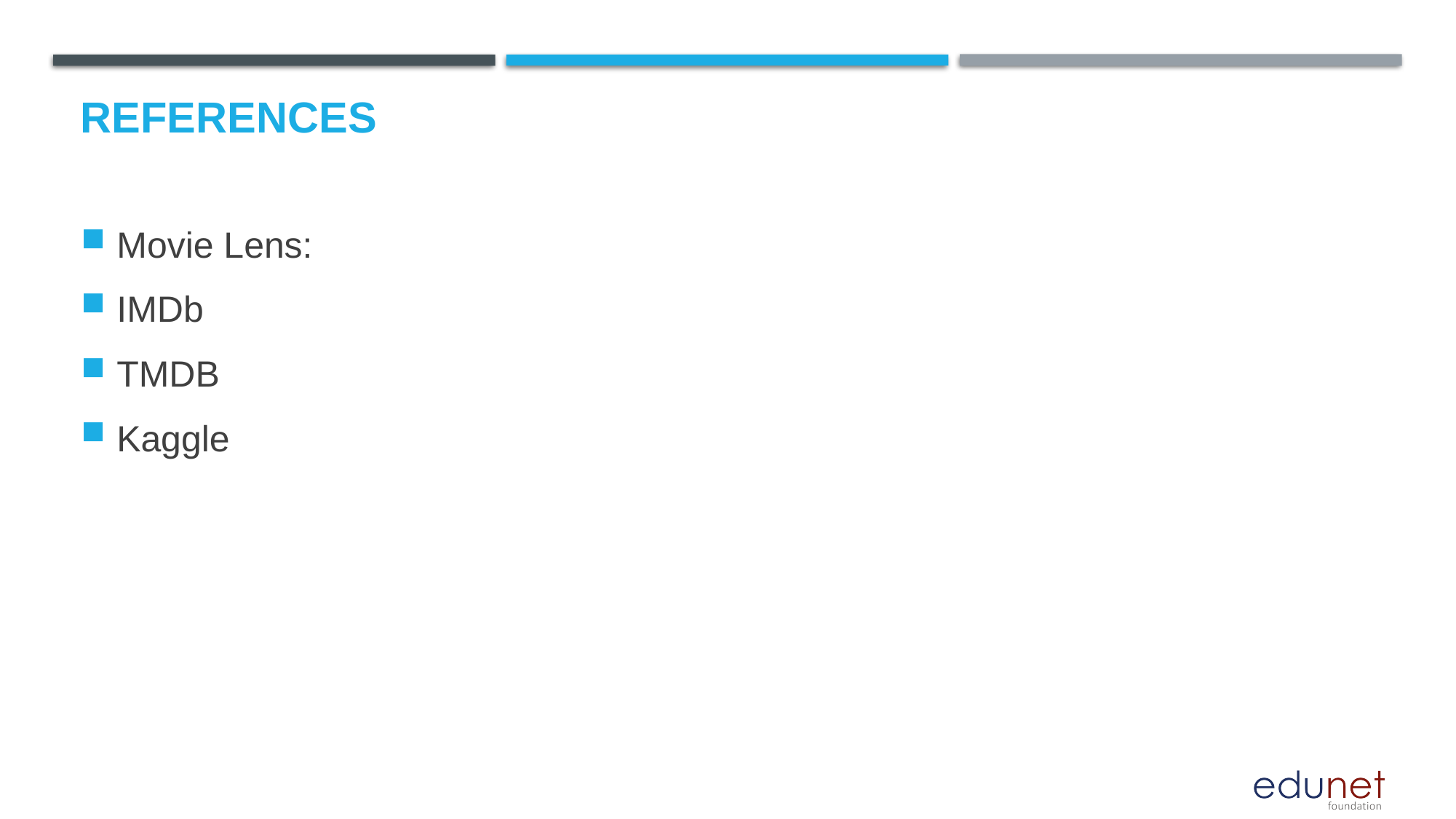

# References
Movie Lens:
IMDb
TMDB
Kaggle